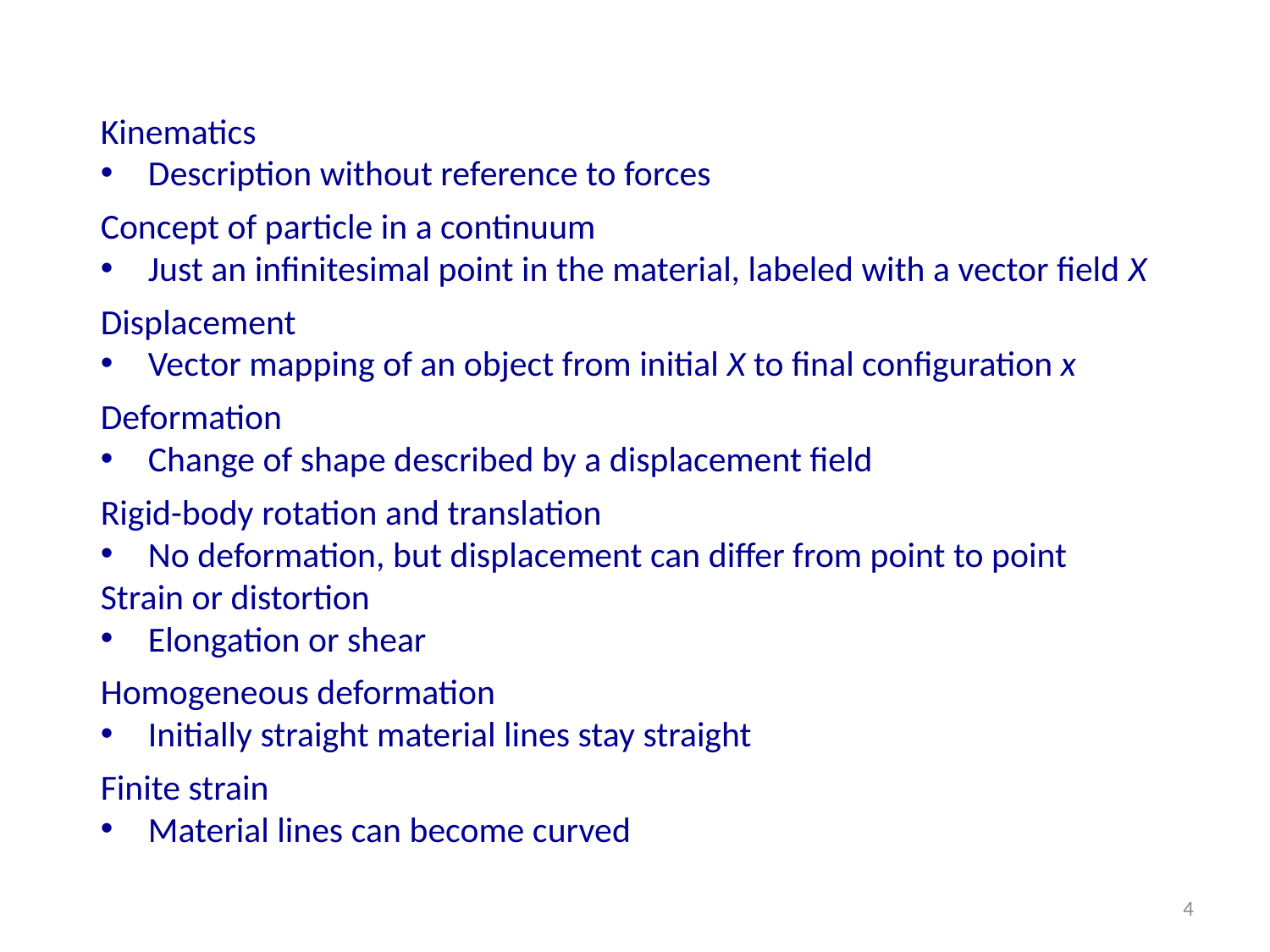

Kinematics
Description without reference to forces
Concept of particle in a continuum
Just an infinitesimal point in the material, labeled with a vector field X
Displacement
Vector mapping of an object from initial X to final configuration x
Deformation
Change of shape described by a displacement field
Rigid-body rotation and translation
No deformation, but displacement can differ from point to point
Strain or distortion
Elongation or shear
Homogeneous deformation
Initially straight material lines stay straight
Finite strain
Material lines can become curved

4